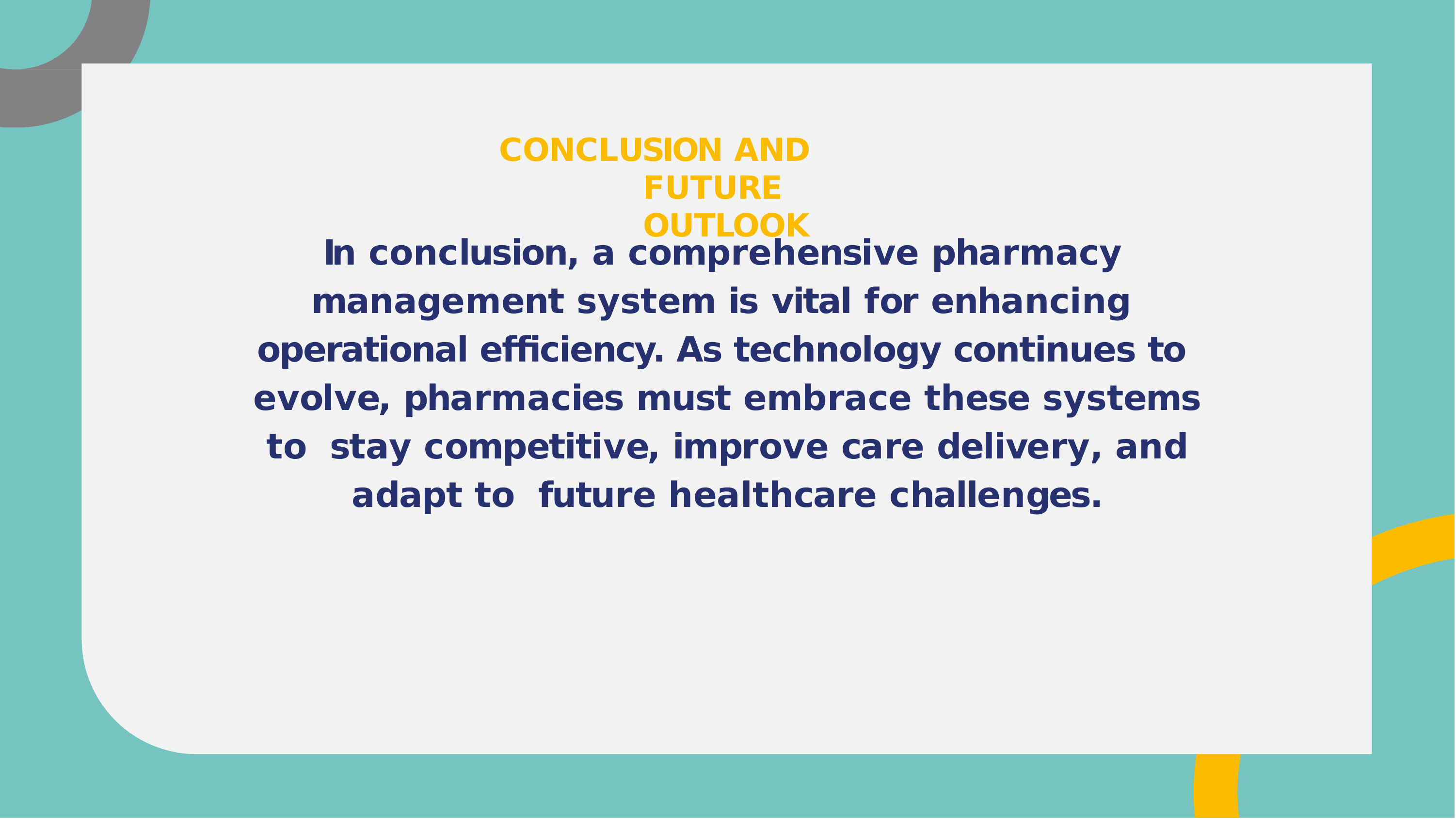

# CONCLUSION AND FUTURE  OUTLOOK
In conclusion, a comprehensive pharmacy  management system is vital for enhancing  operational efﬁciency. As technology continues to  evolve, pharmacies must embrace these systems to  stay competitive, improve care delivery, and adapt to  future healthcare challenges.